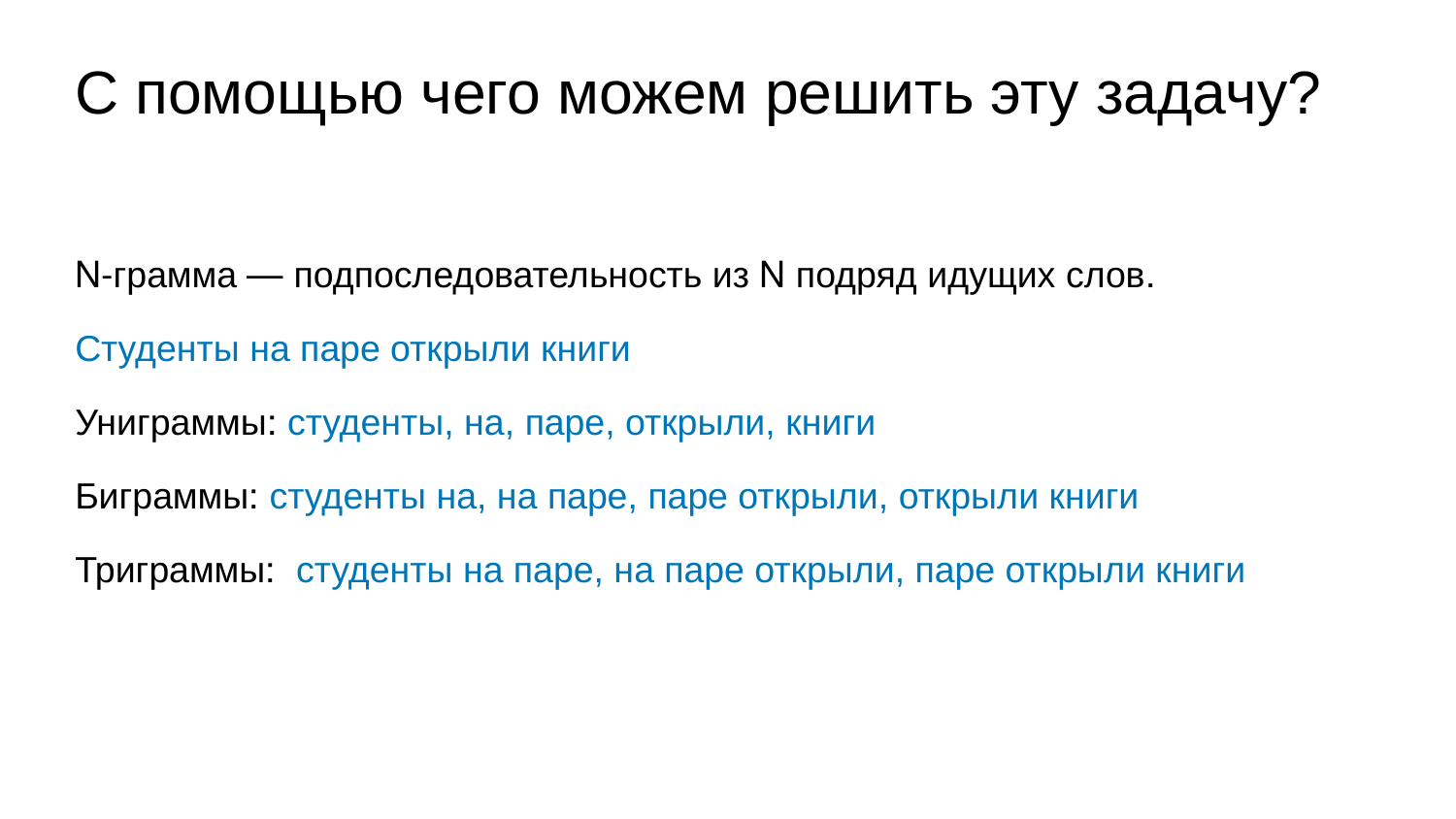

# С помощью чего можем решить эту задачу?
N-грамма — подпоследовательность из N подряд идущих слов.
Студенты на паре открыли книги
Униграммы: студенты, на, паре, открыли, книги
Биграммы: студенты на, на паре, паре открыли, открыли книги
Триграммы:  студенты на паре, на паре открыли, паре открыли книги